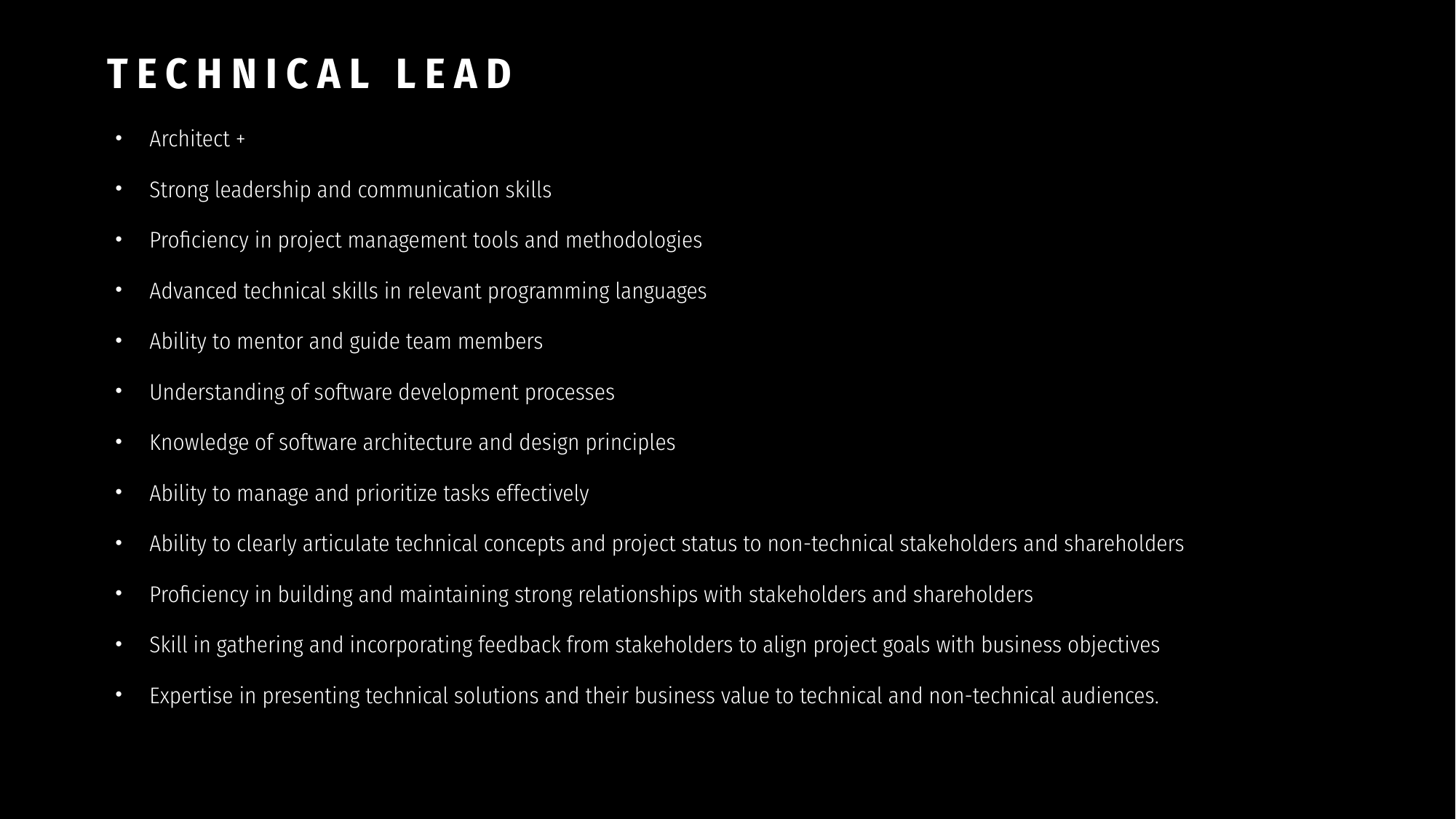

# Technical Lead
Architect +
Strong leadership and communication skills
Proficiency in project management tools and methodologies
Advanced technical skills in relevant programming languages
Ability to mentor and guide team members
Understanding of software development processes
Knowledge of software architecture and design principles
Ability to manage and prioritize tasks effectively
Ability to clearly articulate technical concepts and project status to non-technical stakeholders and shareholders
Proficiency in building and maintaining strong relationships with stakeholders and shareholders
Skill in gathering and incorporating feedback from stakeholders to align project goals with business objectives
Expertise in presenting technical solutions and their business value to technical and non-technical audiences.